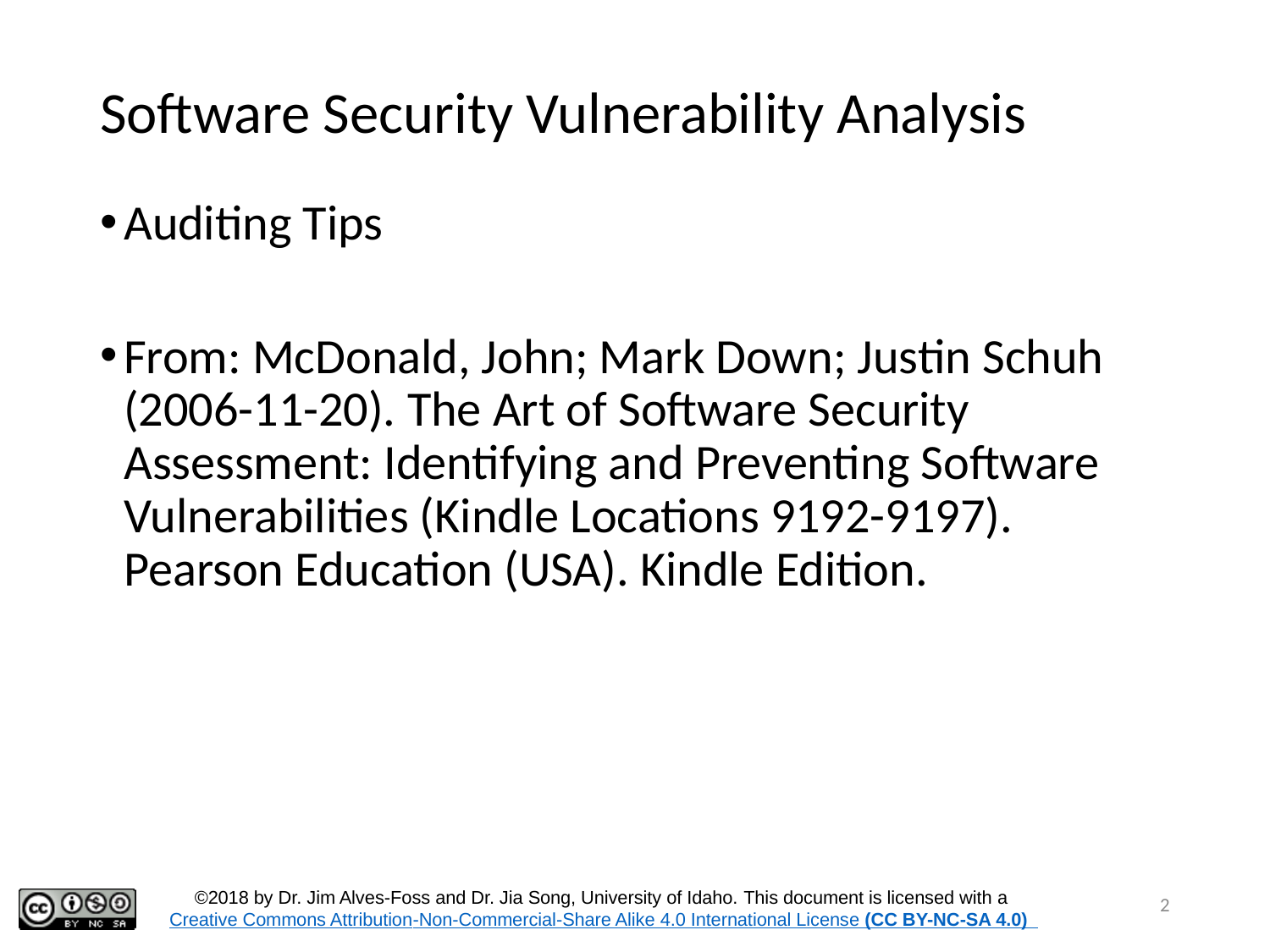

# Software Security Vulnerability Analysis
Auditing Tips

From: McDonald, John; Mark Down; Justin Schuh (2006-11-20). The Art of Software Security Assessment: Identifying and Preventing Software Vulnerabilities (Kindle Locations 9192-9197). Pearson Education (USA). Kindle Edition.

2